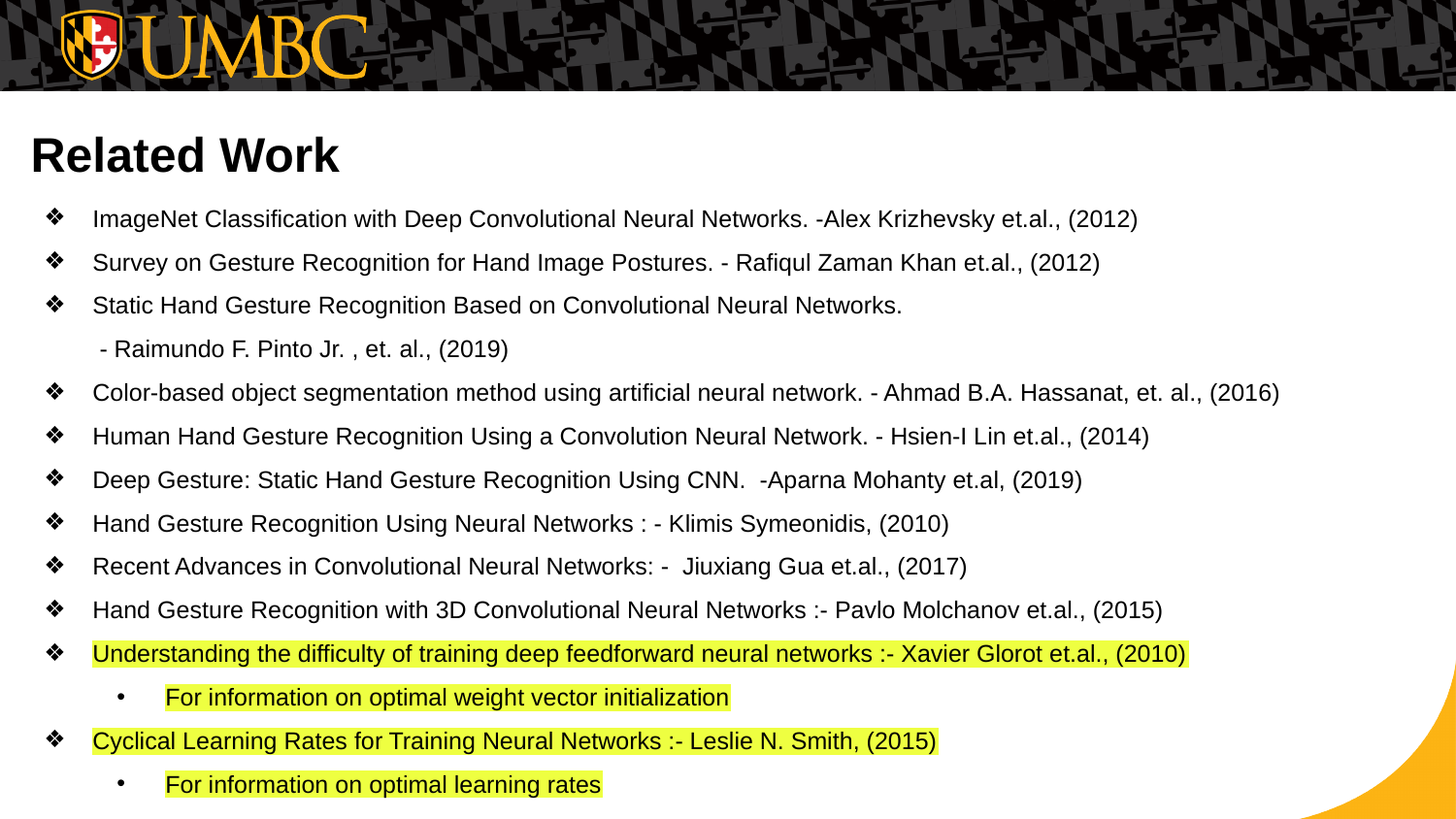

# Related Work
ImageNet Classification with Deep Convolutional Neural Networks. -Alex Krizhevsky et.al., (2012)
Survey on Gesture Recognition for Hand Image Postures. - Rafiqul Zaman Khan et.al., (2012)
Static Hand Gesture Recognition Based on Convolutional Neural Networks.
 - Raimundo F. Pinto Jr. , et. al., (2019)
Color-based object segmentation method using artificial neural network. - Ahmad B.A. Hassanat, et. al., (2016)
Human Hand Gesture Recognition Using a Convolution Neural Network. - Hsien-I Lin et.al., (2014)
Deep Gesture: Static Hand Gesture Recognition Using CNN.  -Aparna Mohanty et.al, (2019)
Hand Gesture Recognition Using Neural Networks : - Klimis Symeonidis, (2010)
Recent Advances in Convolutional Neural Networks: -  Jiuxiang Gua et.al., (2017)
Hand Gesture Recognition with 3D Convolutional Neural Networks :- Pavlo Molchanov et.al., (2015)
Understanding the difficulty of training deep feedforward neural networks :- Xavier Glorot et.al., (2010)
For information on optimal weight vector initialization
Cyclical Learning Rates for Training Neural Networks :- Leslie N. Smith, (2015)
For information on optimal learning rates